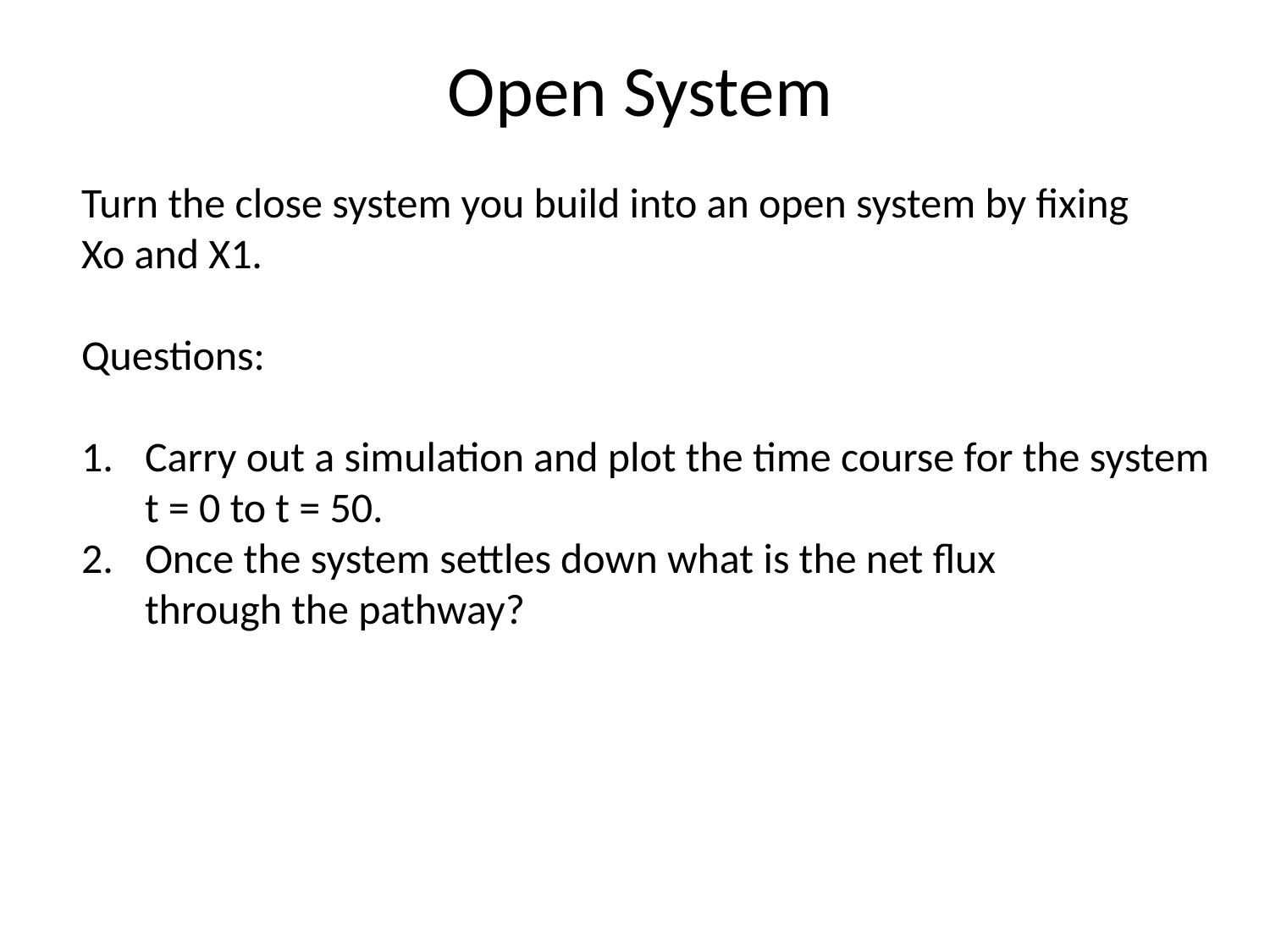

# Open System
Turn the close system you build into an open system by fixing
Xo and X1.

Questions:

Carry out a simulation and plot the time course for the system
t = 0 to t = 50.
Once the system settles down what is the net flux
through the pathway?